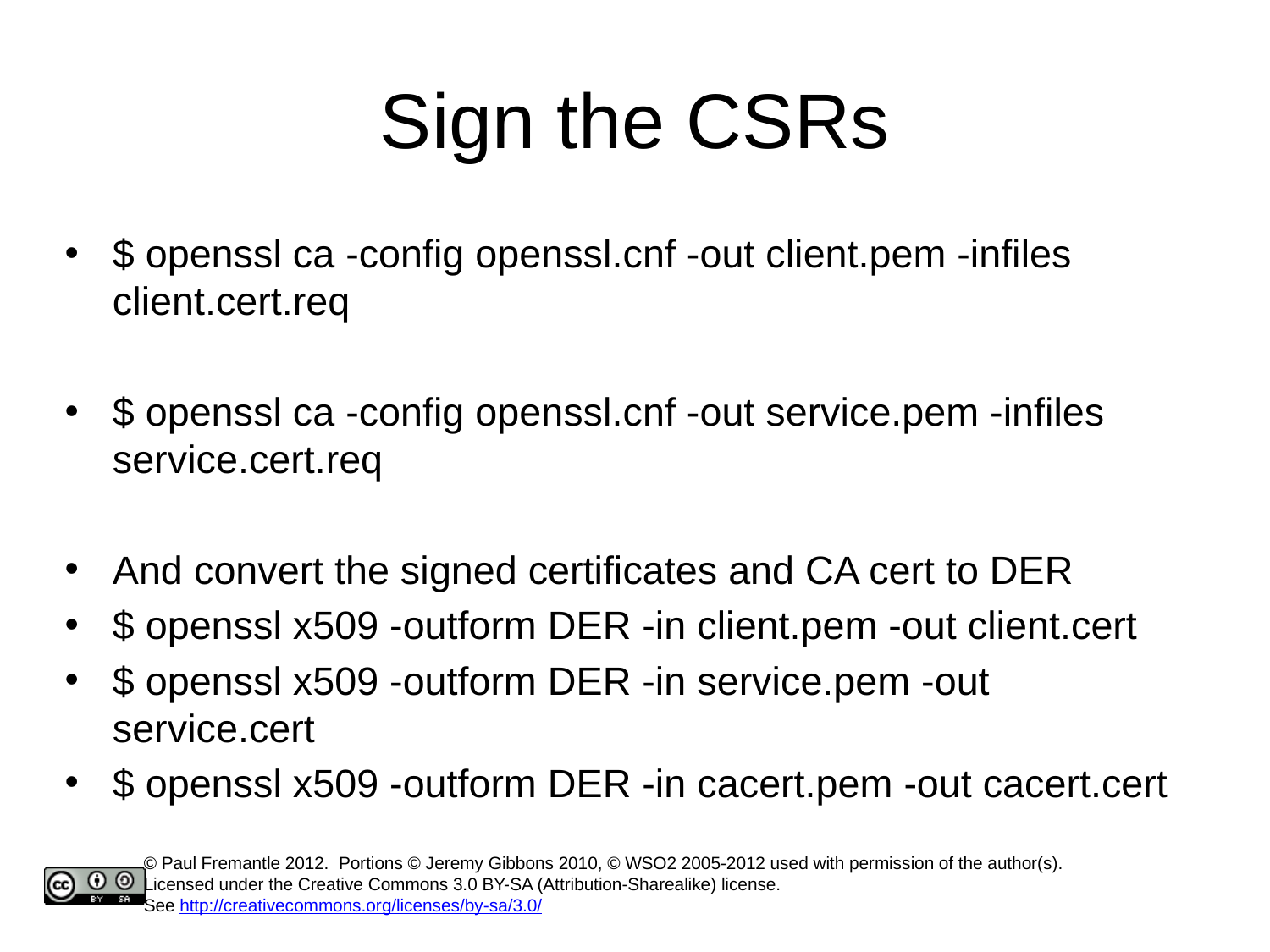

# Sign the CSRs
$ openssl ca -config openssl.cnf -out client.pem -infiles client.cert.req

$ openssl ca -config openssl.cnf -out service.pem -infiles service.cert.req

And convert the signed certificates and CA cert to DER
$ openssl x509 -outform DER -in client.pem -out client.cert
$ openssl x509 -outform DER -in service.pem -out service.cert
$ openssl x509 -outform DER -in cacert.pem -out cacert.cert